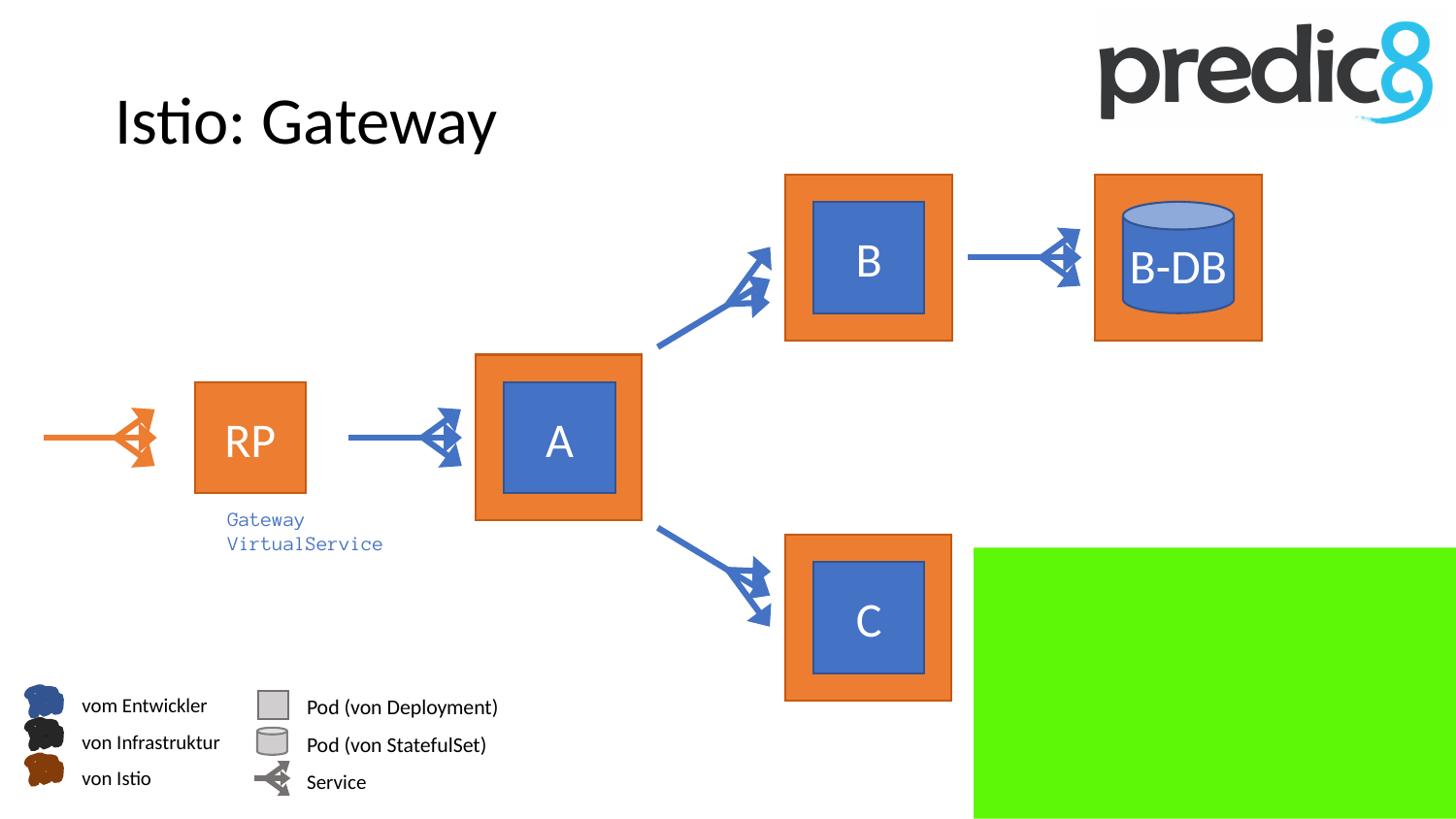

# Istio: Gateway

B
B-DB

RP
A
Gateway
VirtualService

C
vom Entwickler
von Infrastruktur
von Istio
Pod (von Deployment)
Pod (von StatefulSet)
Service